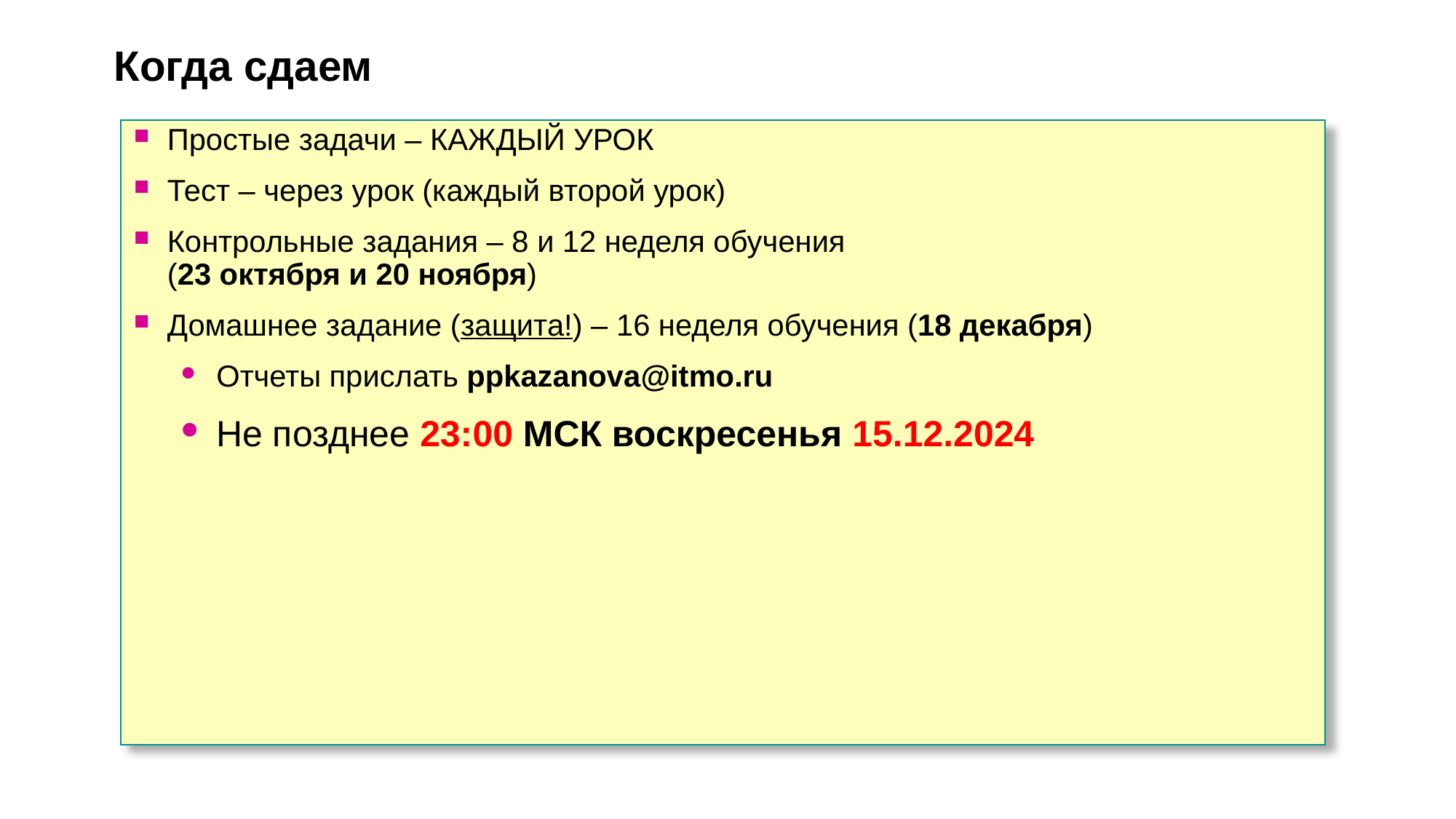

# Когда сдаем
Простые задачи – КАЖДЫЙ УРОК
Тест – через урок (каждый второй урок)
Контрольные задания – 8 и 12 неделя обучения
(23 октября и 20 ноября)
Домашнее задание (защита!) – 16 неделя обучения (18 декабря)
Отчеты прислать ppkazanova@itmo.ru
Не позднее 23:00 МСК воскресенья 15.12.2024